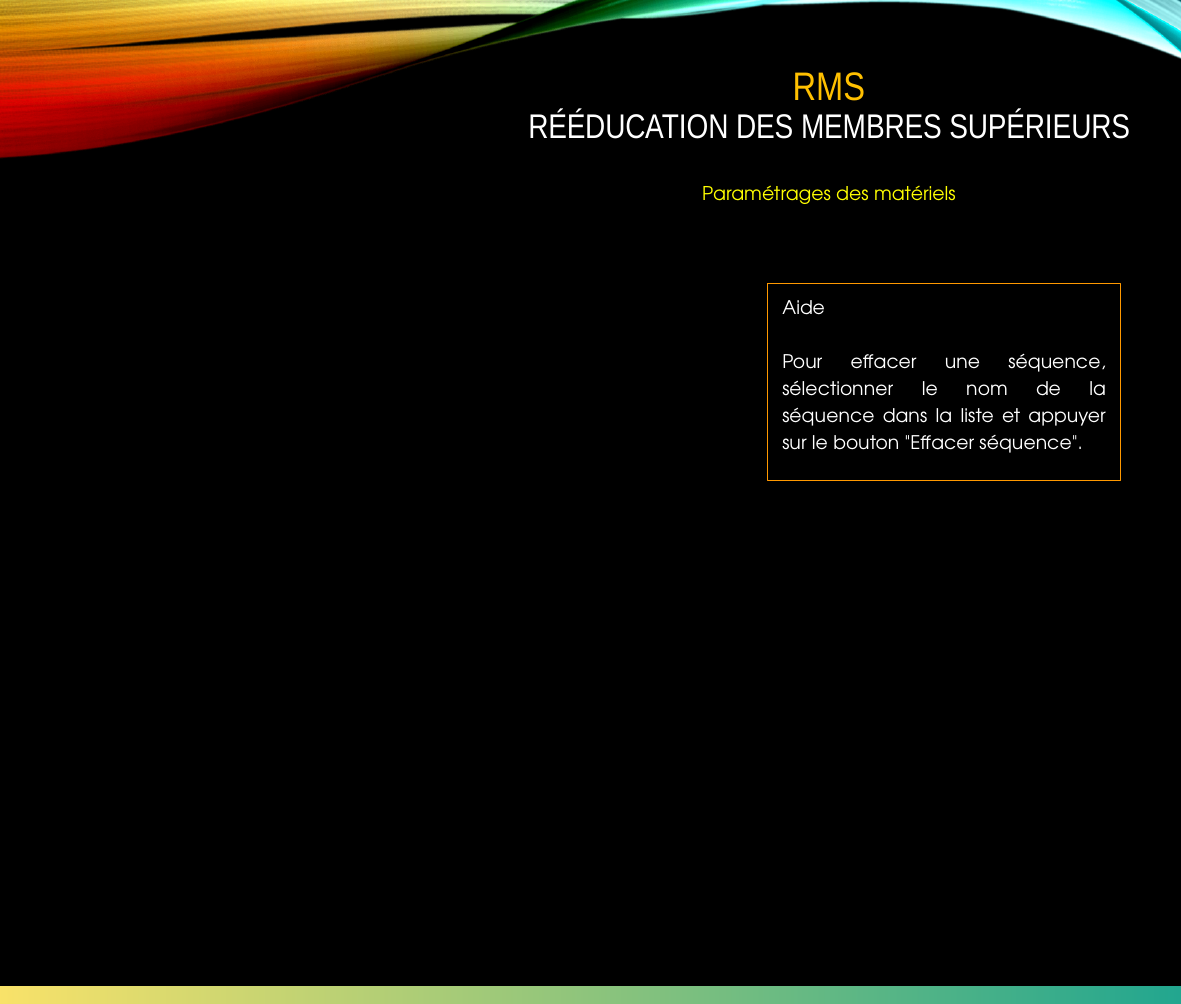

RMS
Rééducation des membres supérieurs
Paramétrages des matériels
Aide

Pour effacer une séquence, sélectionner le nom de la séquence dans la liste et appuyer sur le bouton "Effacer séquence".